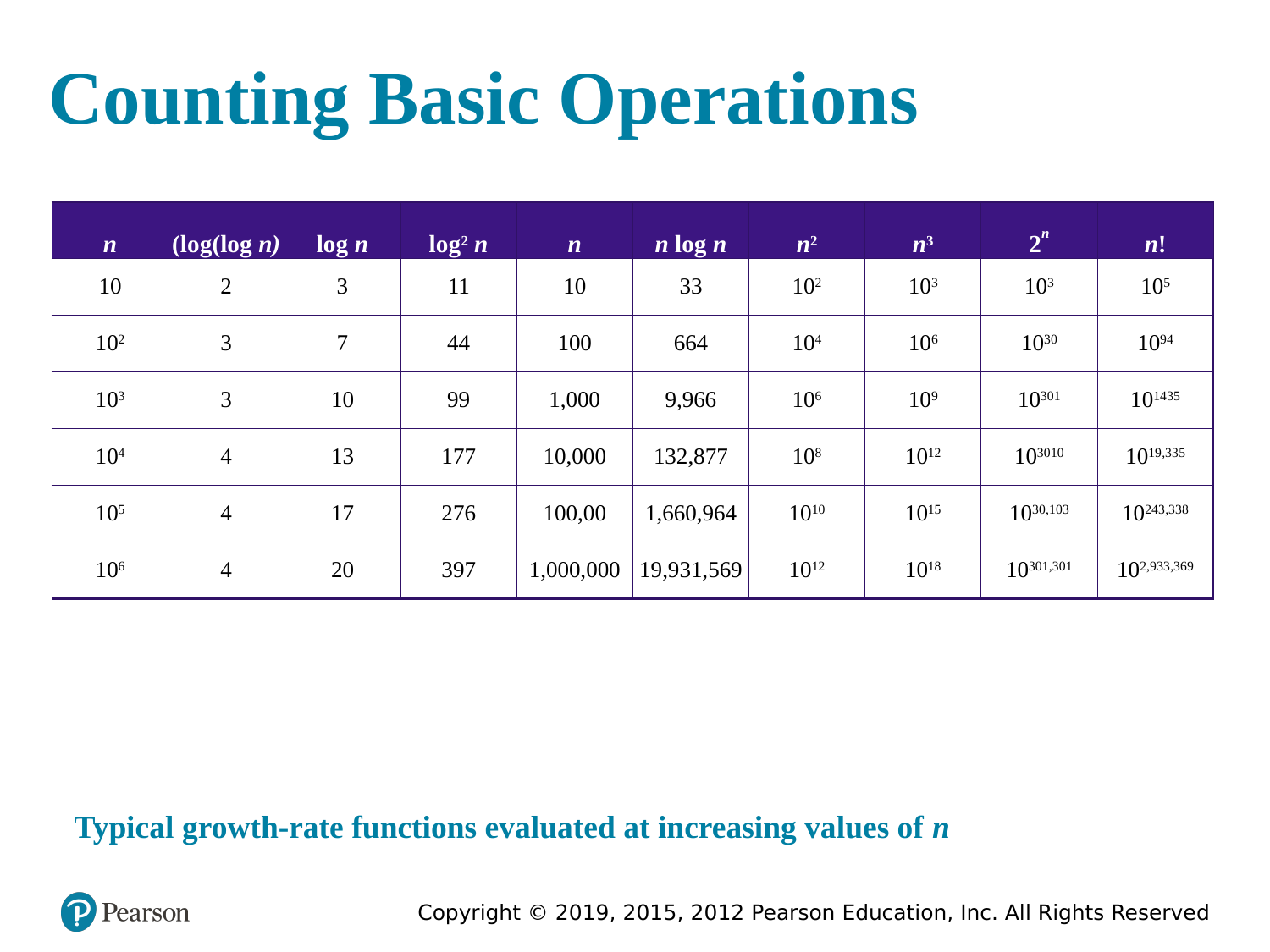

# Counting Basic Operations
| n | (log(log n) | log n | log2 n | n | n log n | n2 | n3 | 2n | n! |
| --- | --- | --- | --- | --- | --- | --- | --- | --- | --- |
| 10 | 2 | 3 | 11 | 10 | 33 | 102 | 103 | 103 | 105 |
| 102 | 3 | 7 | 44 | 100 | 664 | 104 | 106 | 1030 | 1094 |
| 103 | 3 | 10 | 99 | 1,000 | 9,966 | 106 | 109 | 10301 | 101435 |
| 104 | 4 | 13 | 177 | 10,000 | 132,877 | 108 | 1012 | 103010 | 1019,335 |
| 105 | 4 | 17 | 276 | 100,00 | 1,660,964 | 1010 | 1015 | 1030,103 | 10243,338 |
| 106 | 4 | 20 | 397 | 1,000,000 | 19,931,569 | 1012 | 1018 | 10301,301 | 102,933,369 |
Typical growth-rate functions evaluated at increasing values of n